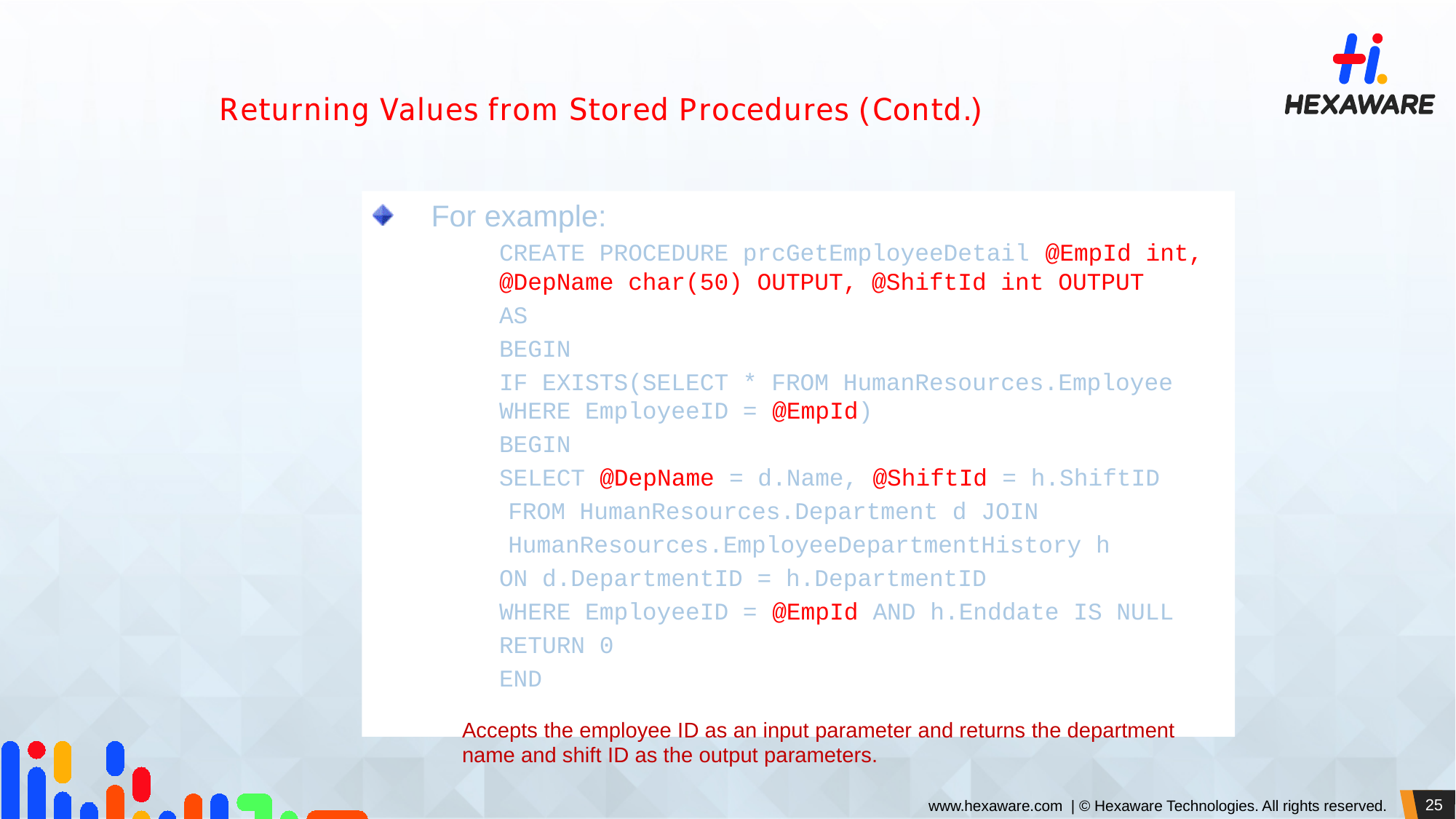

Returning Values from Stored Procedures (Contd.)
For example:
	CREATE PROCEDURE prcGetEmployeeDetail @EmpId int, @DepName char(50) OUTPUT, @ShiftId int OUTPUT
	AS
	BEGIN
	IF EXISTS(SELECT * FROM HumanResources.Employee WHERE EmployeeID = @EmpId)
	BEGIN
		SELECT @DepName = d.Name, @ShiftId = h.ShiftID
    FROM HumanResources.Department d JOIN
    HumanResources.EmployeeDepartmentHistory h
		ON d.DepartmentID = h.DepartmentID
		WHERE EmployeeID = @EmpId AND h.Enddate IS NULL
		RETURN 0
	END

Accepts the employee ID as an input parameter and returns the department name and shift ID as the output parameters.